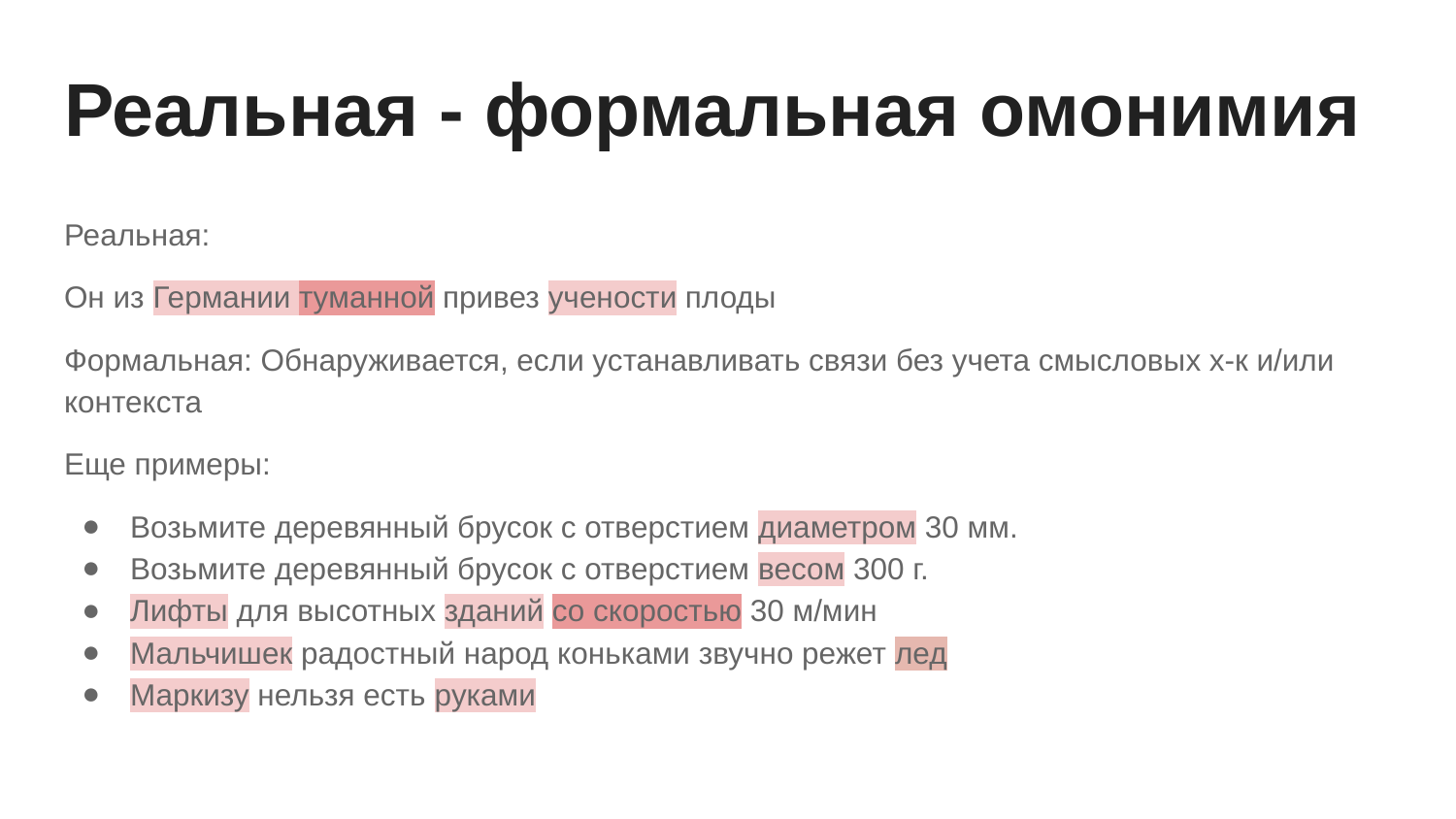

# Реальная - формальная омонимия
Реальная:
Он из Германии туманной привез учености плоды
Формальная: Обнаруживается, если устанавливать связи без учета смысловых х-к и/или контекста
Еще примеры:
Возьмите деревянный брусок с отверстием диаметром 30 мм.
Возьмите деревянный брусок с отверстием весом 300 г.
Лифты для высотных зданий со скоростью 30 м/мин
Мальчишек радостный народ коньками звучно режет лед
Маркизу нельзя есть руками